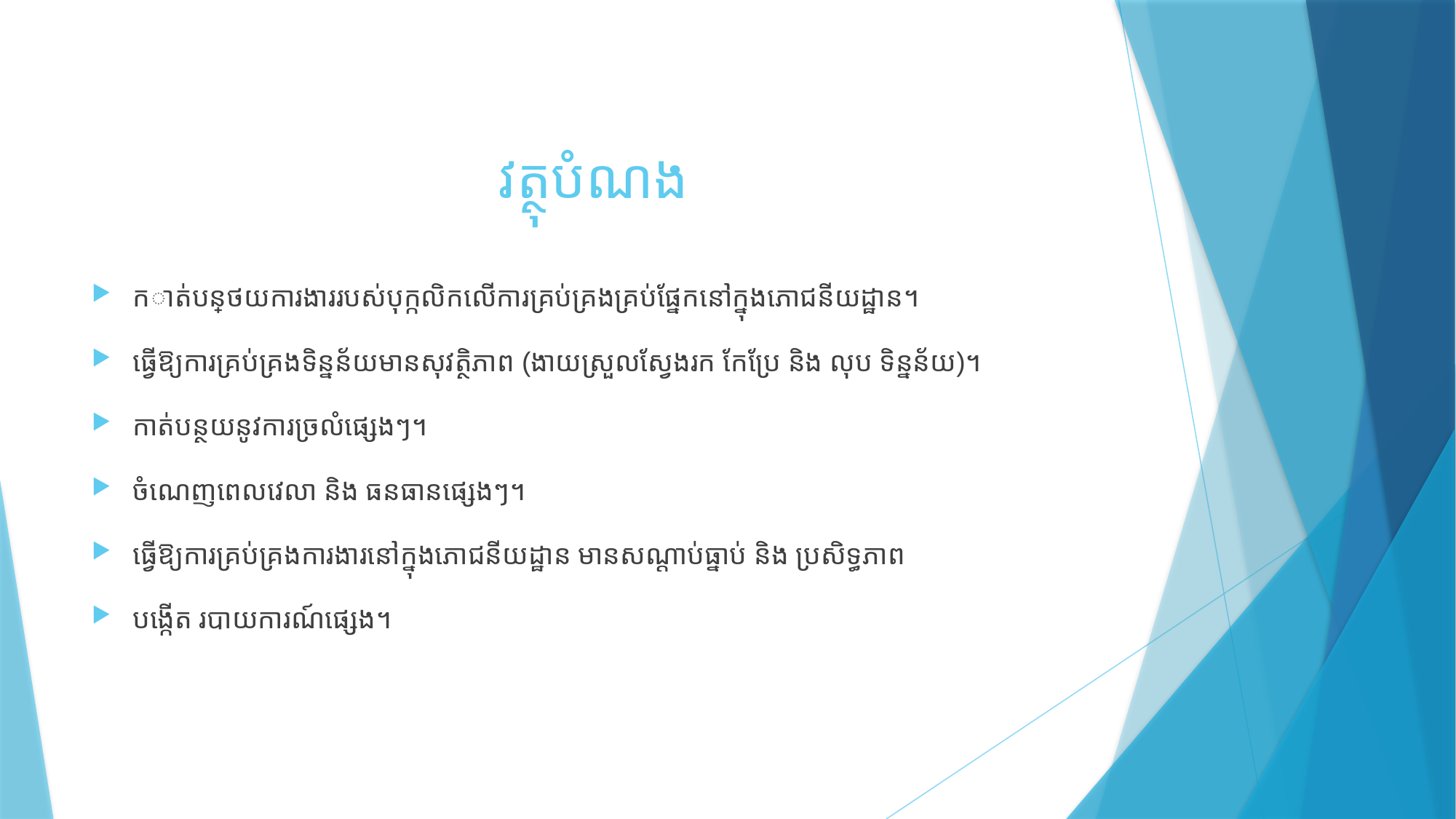

# វត្ថុបំណង
កាត់បន្ថយការងាររបស់បុក្កលិកលើការគ្រប់គ្រងគ្រប់ផ្នែកនៅក្នុងភោជនីយដ្ឋាន។
ធ្វើឱ្យការគ្រប់គ្រងទិន្នន័យមានសុវត្ថិភាព (ងាយស្រួលស្វែងរក កែប្រែ និង លុប ទិន្នន័យ)។
កាត់បន្ថយនូវការច្រលំផ្សេងៗ។
ចំណេញពេលវេលា និង ធនធានផ្សេងៗ។
ធ្វើឱ្យការគ្រប់គ្រងការងារនៅក្នុងភោជនីយដ្ឋាន មានសណ្ដាប់ធ្នាប់ និង ប្រសិទ្ធភាព
បង្កើត របាយការណ៍ផ្សេង។